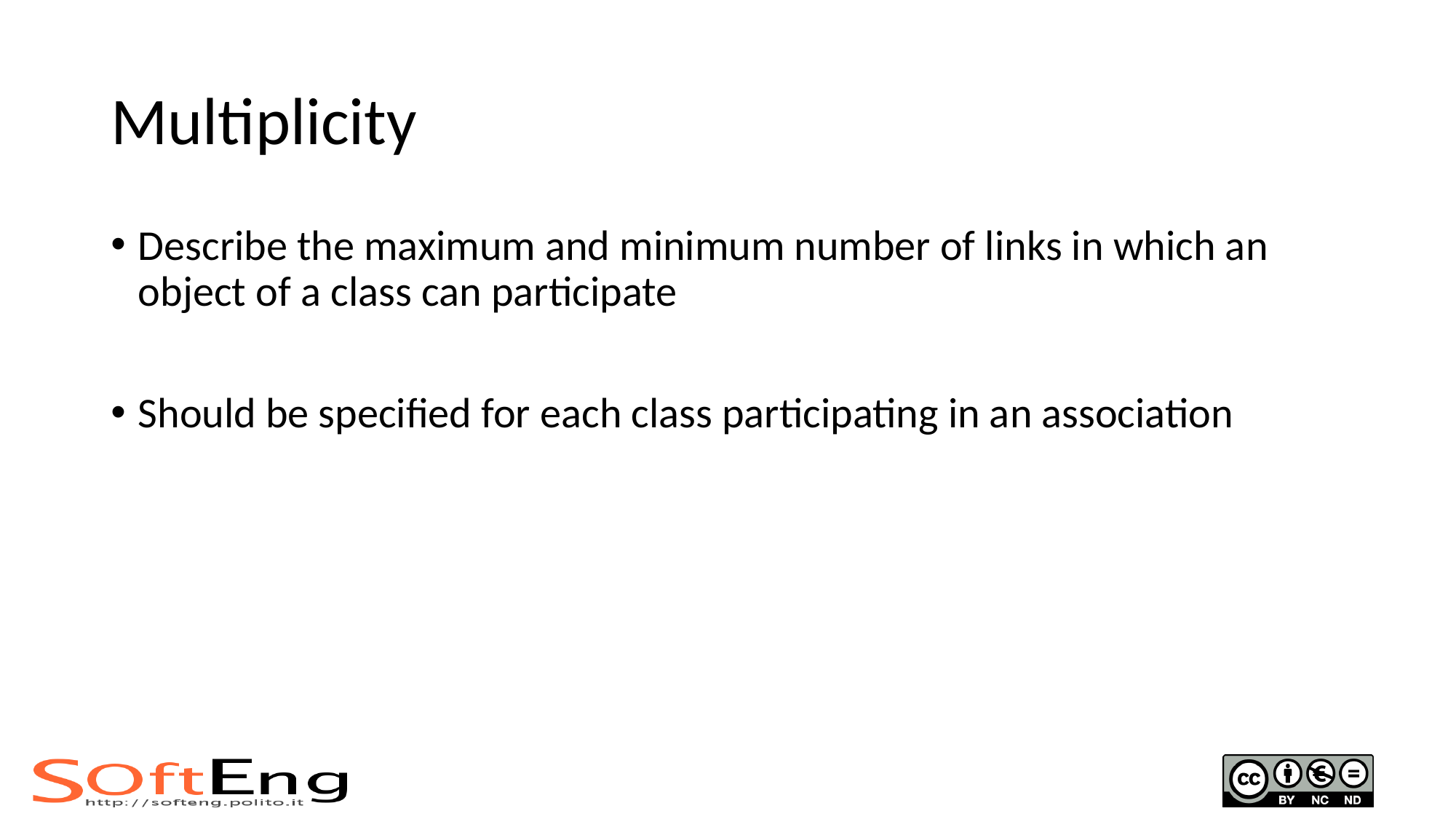

# Multiplicity
Describe the maximum and minimum number of links in which an object of a class can participate

Should be specified for each class participating in an association